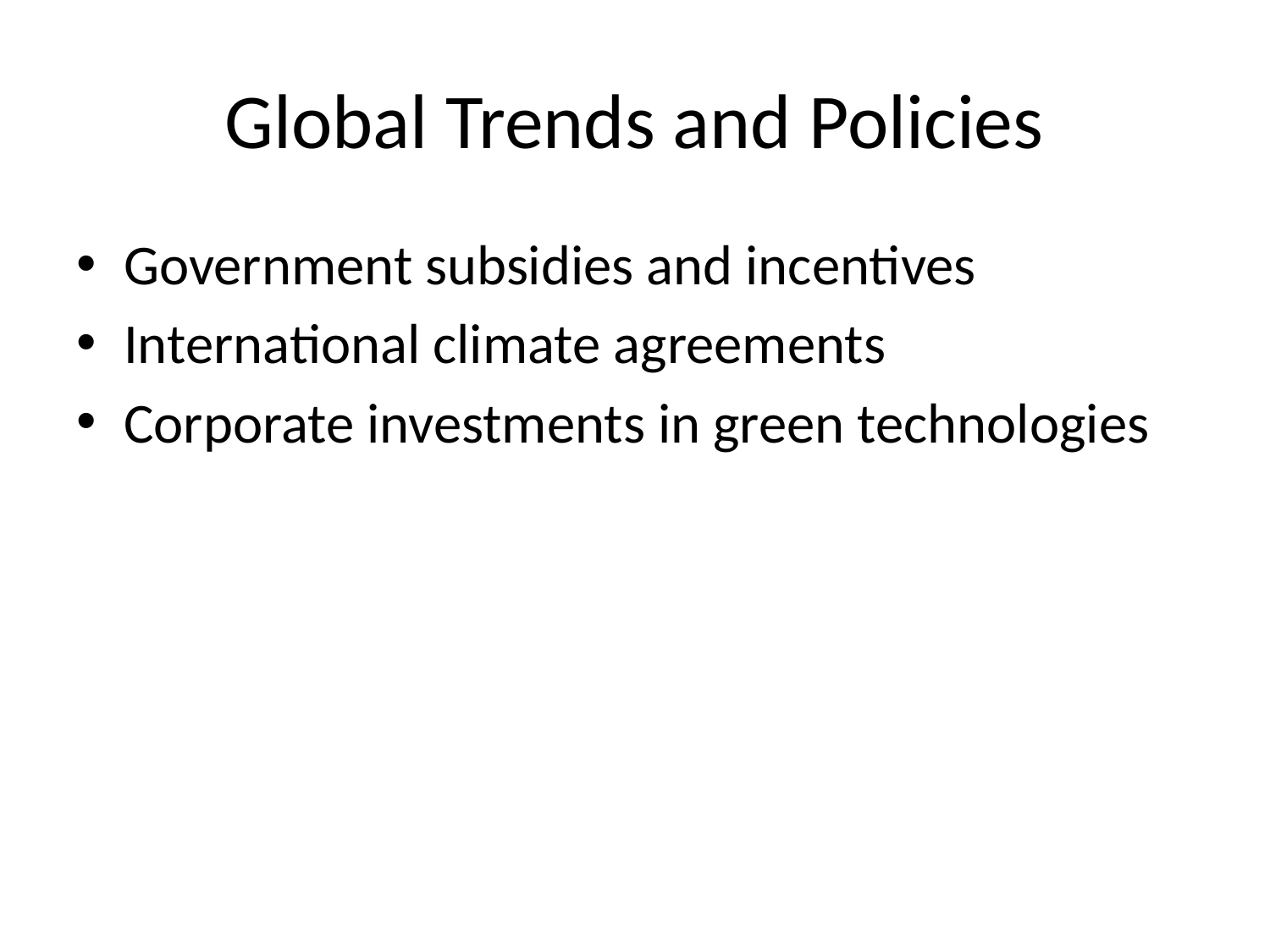

# Global Trends and Policies
Government subsidies and incentives
International climate agreements
Corporate investments in green technologies